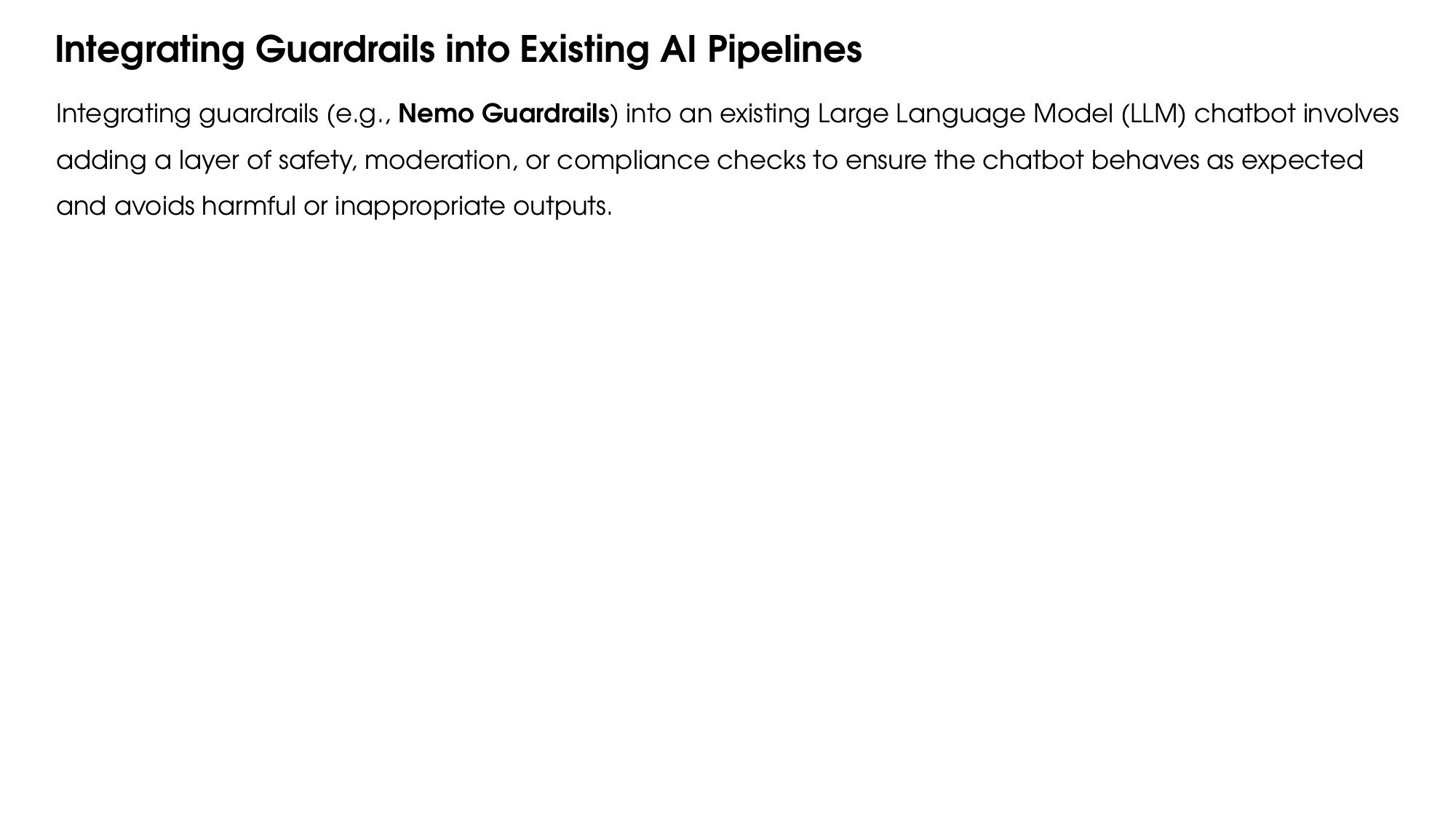

Integrating Guardrails into Existing AI Pipelines
Integrating guardrails (e.g., Nemo Guardrails) into an existing Large Language Model (LLM) chatbot involves adding a layer of safety, moderation, or compliance checks to ensure the chatbot behaves as expected and avoids harmful or inappropriate outputs.